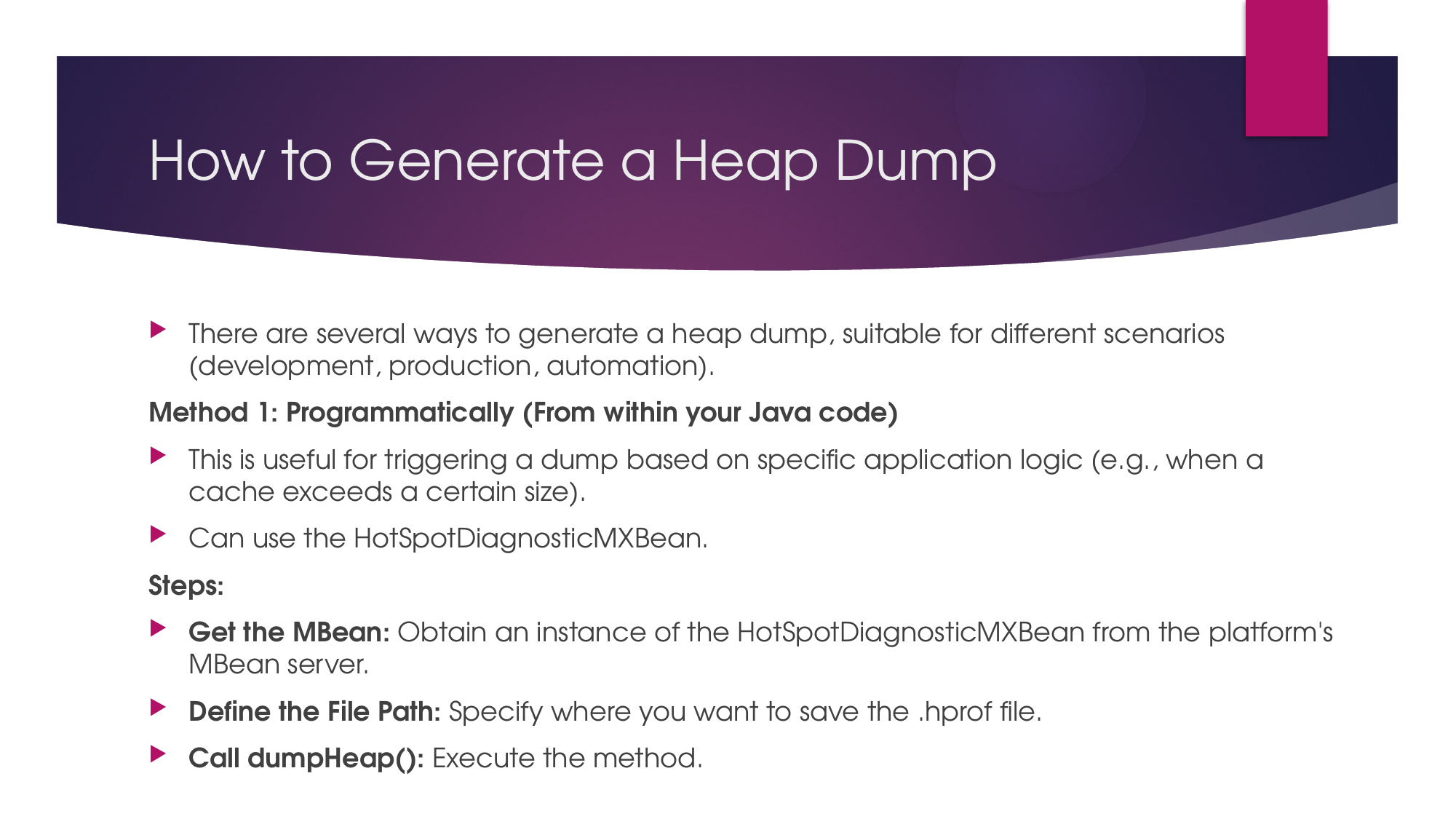

# How to Generate a Heap Dump
There are several ways to generate a heap dump, suitable for different scenarios (development, production, automation).
Method 1: Programmatically (From within your Java code)
This is useful for triggering a dump based on specific application logic (e.g., when a cache exceeds a certain size).
Can use the HotSpotDiagnosticMXBean.
Steps:
Get the MBean: Obtain an instance of the HotSpotDiagnosticMXBean from the platform's MBean server.
Define the File Path: Specify where you want to save the .hprof file.
Call dumpHeap(): Execute the method.